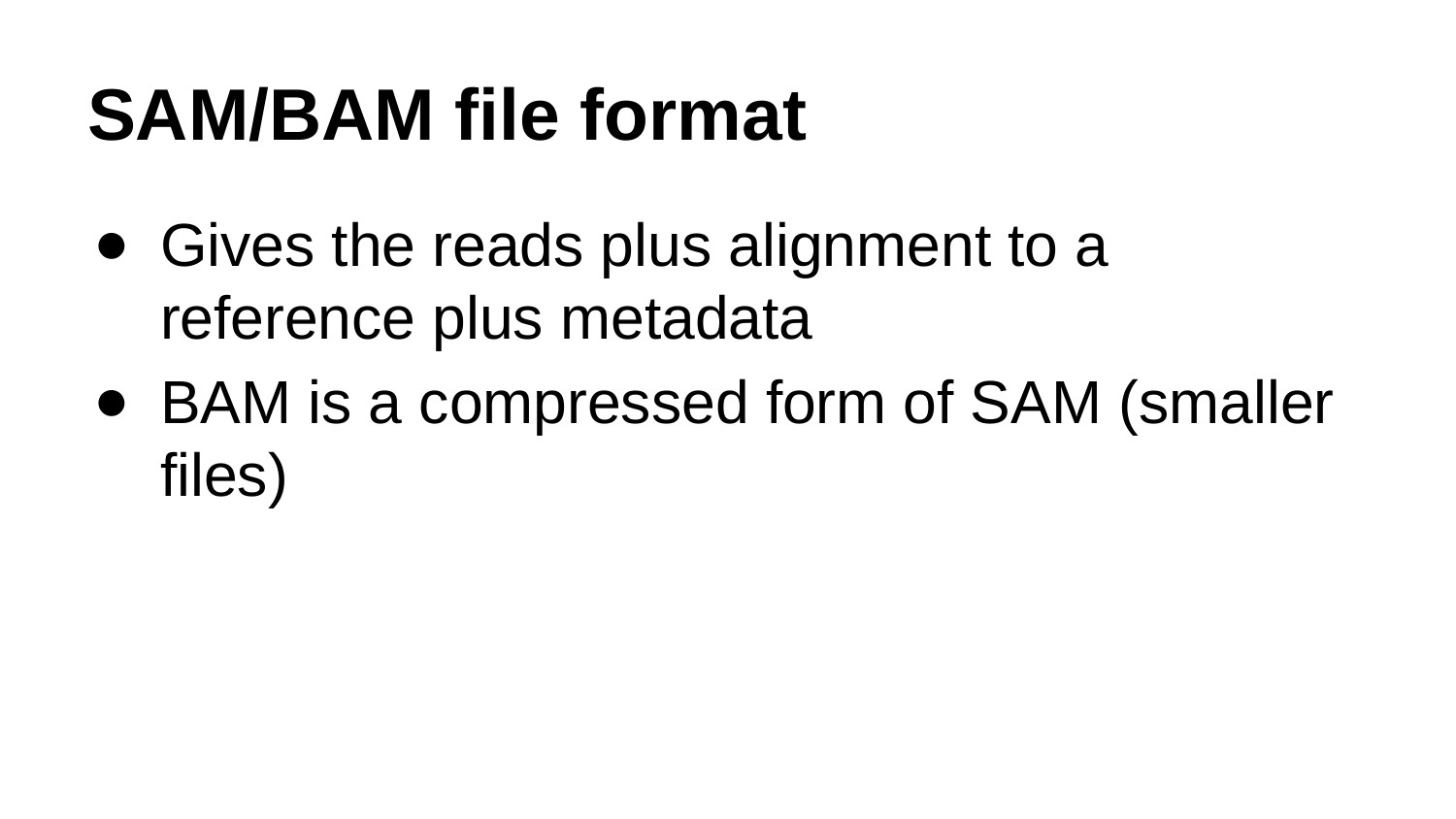

# SAM/BAM file format
Gives the reads plus alignment to a reference plus metadata
BAM is a compressed form of SAM (smaller files)